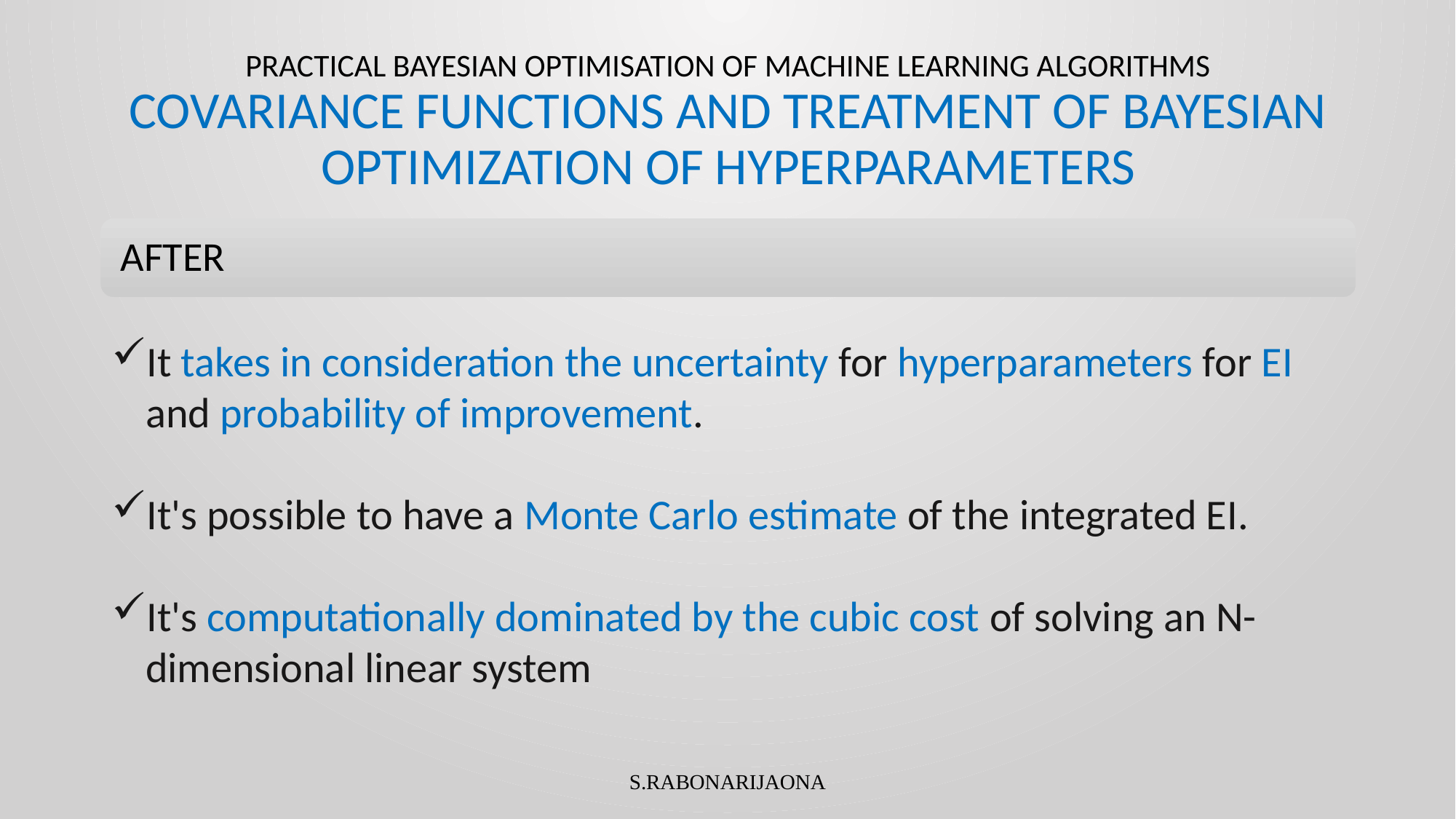

# PRACTICAL BAYESIAN OPTIMISATION OF MACHINE LEARNING ALGORITHMS COVARIANCE FUNCTIONS AND TREATMENT OF BAYESIAN OPTIMIZATION OF HYPERPARAMETERS
AFTER
It takes in consideration the uncertainty for hyperparameters for EI and probability of improvement.

It's possible to have a Monte Carlo estimate of the integrated EI.

It's computationally dominated by the cubic cost of solving an N-dimensional linear system
S.RABONARIJAONA